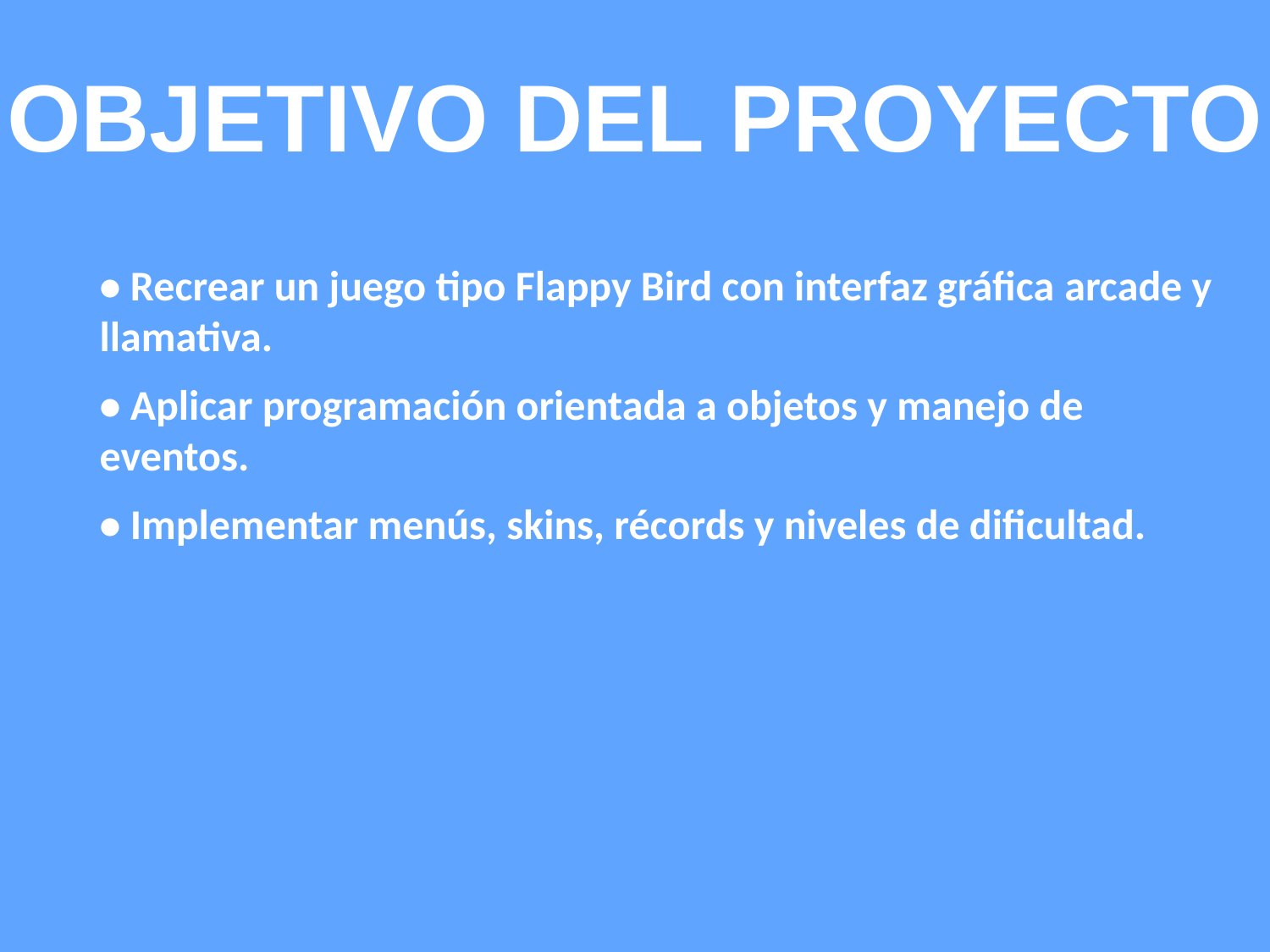

OBJETIVO DEL PROYECTO

• Recrear un juego tipo Flappy Bird con interfaz gráfica arcade y llamativa.
• Aplicar programación orientada a objetos y manejo de eventos.
• Implementar menús, skins, récords y niveles de dificultad.